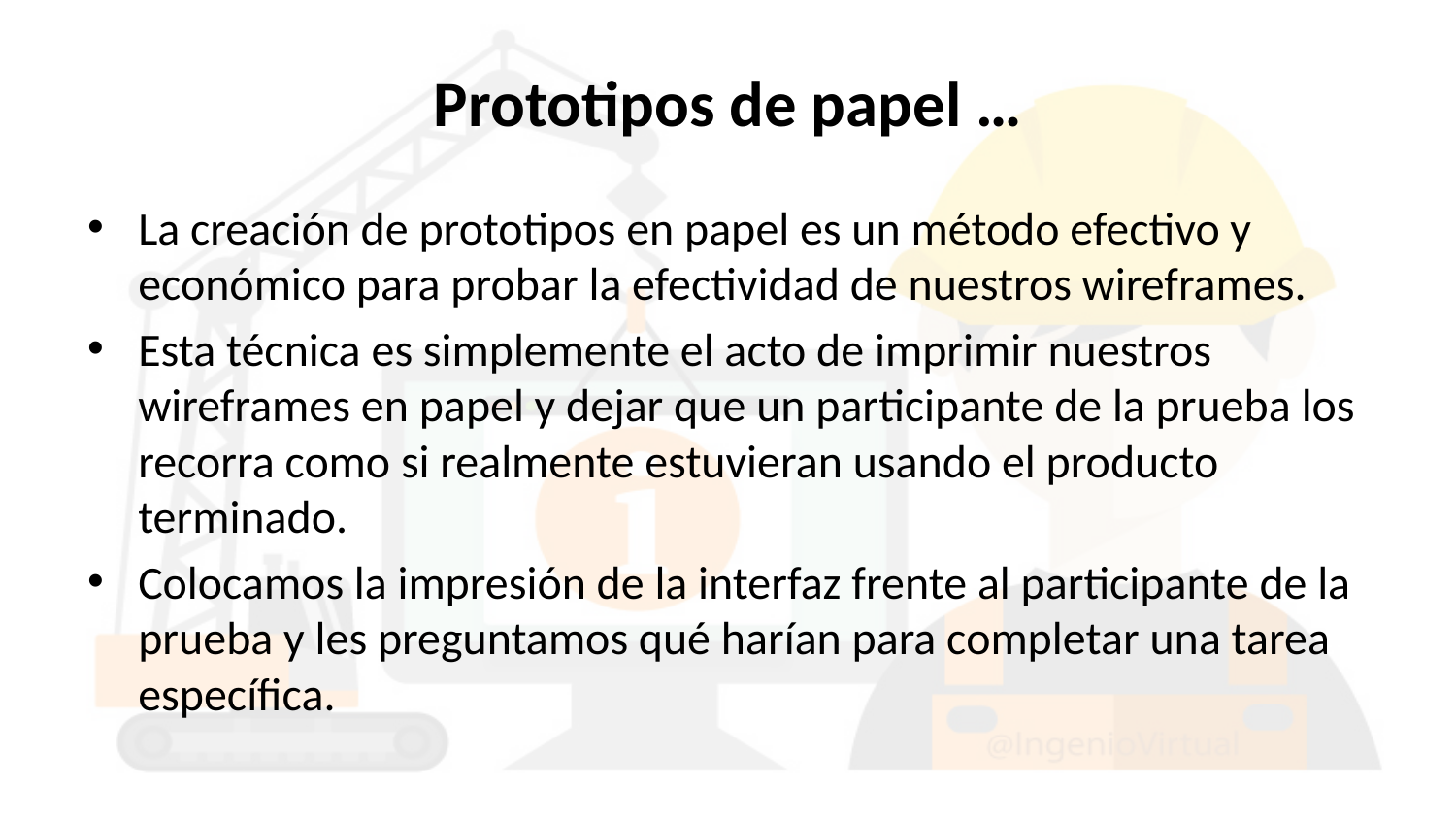

# Prototipos de papel …
La creación de prototipos en papel es un método efectivo y económico para probar la efectividad de nuestros wireframes.
Esta técnica es simplemente el acto de imprimir nuestros wireframes en papel y dejar que un participante de la prueba los recorra como si realmente estuvieran usando el producto terminado.
Colocamos la impresión de la interfaz frente al participante de la prueba y les preguntamos qué harían para completar una tarea específica.